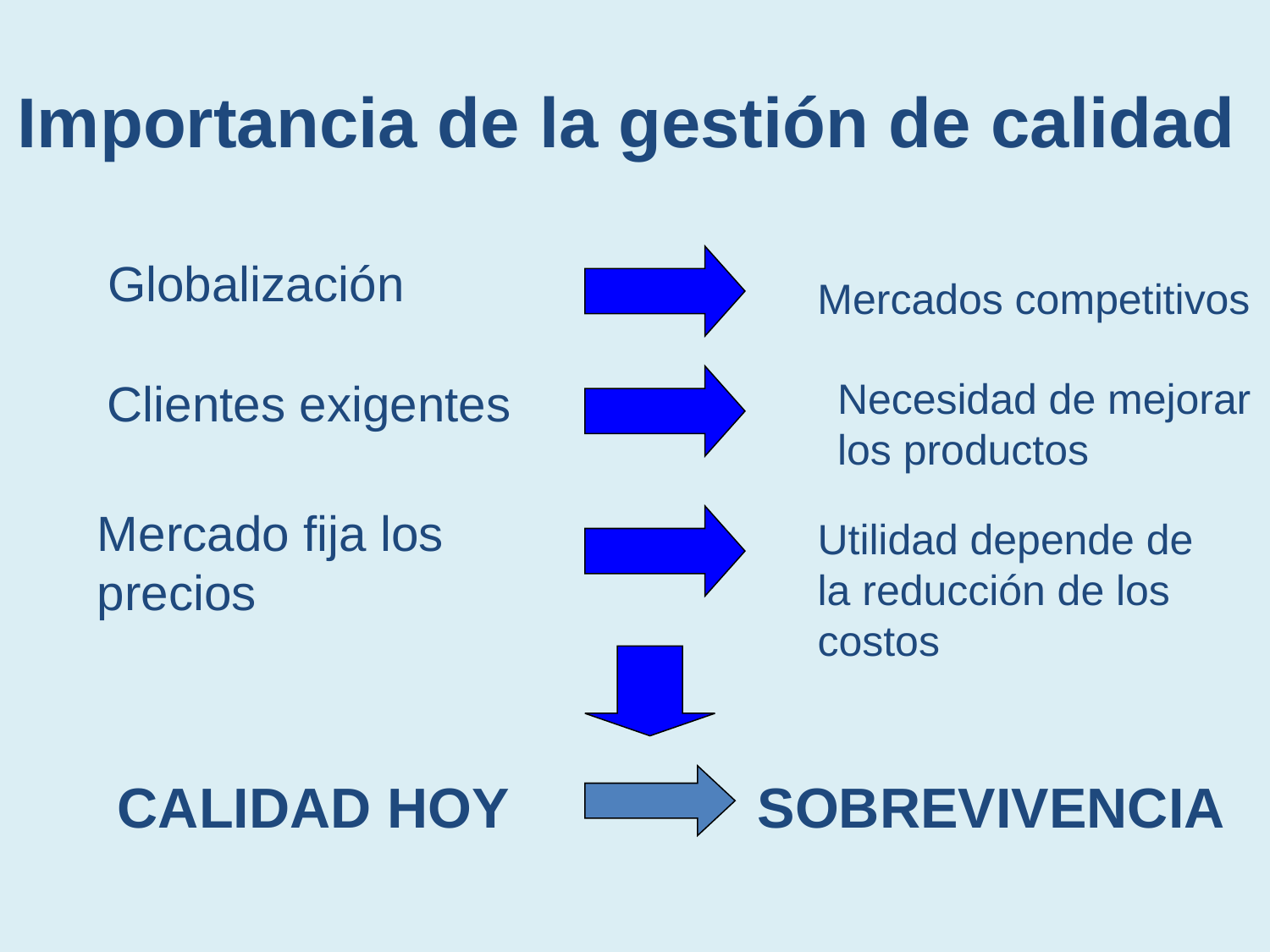

# Importancia de la gestión de calidad
Globalización

Mercados competitivos
Clientes exigentes

Necesidad de mejorar los productos
Mercado fija los precios

Utilidad depende de la reducción de los costos

CALIDAD HOY

SOBREVIVENCIA